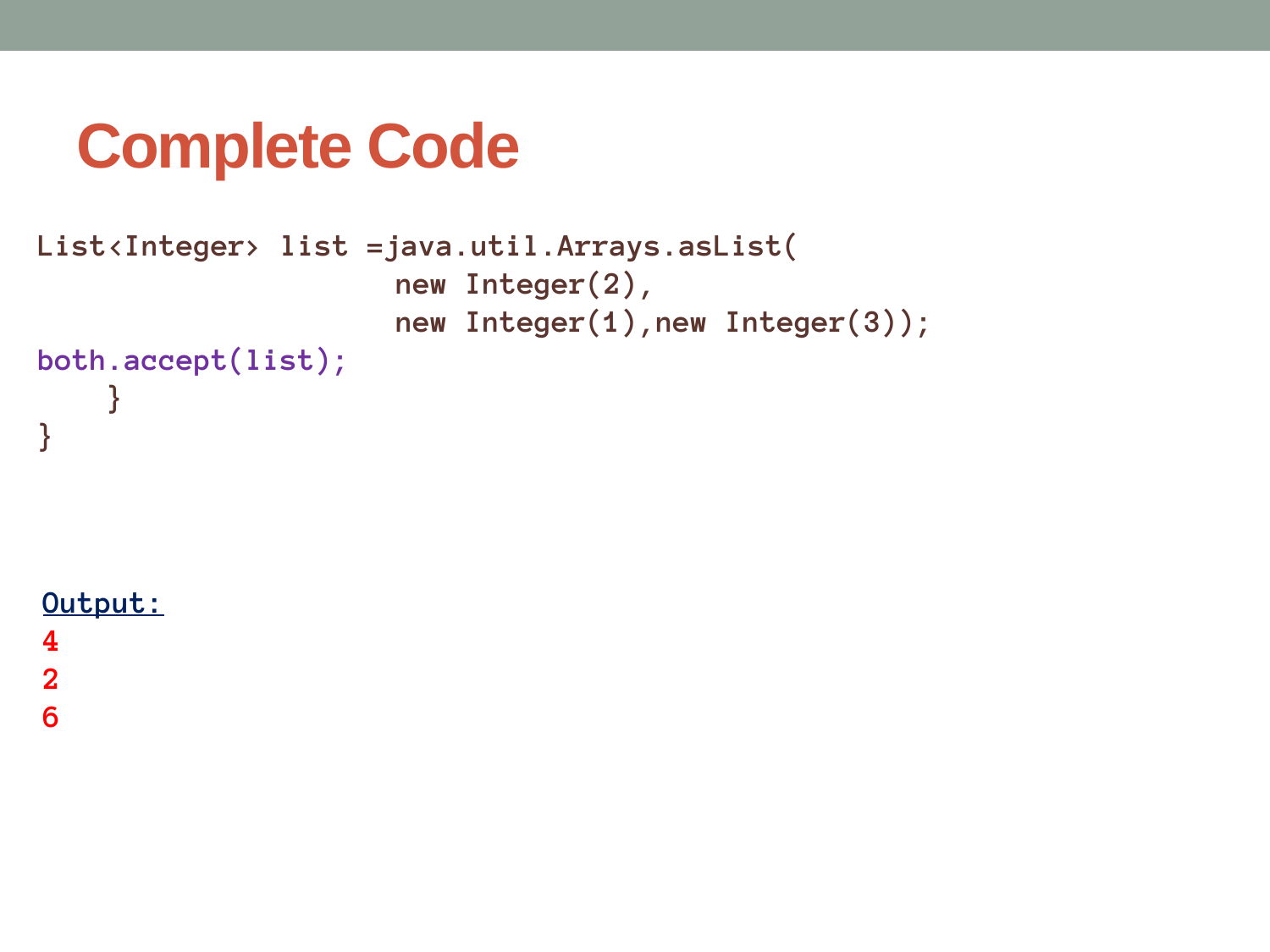

# Complete Code

List<Integer> list =java.util.Arrays.asList(
		      new Integer(2),
		      new Integer(1),new Integer(3));
both.accept(list);
    }
}

Output:
4
2
6